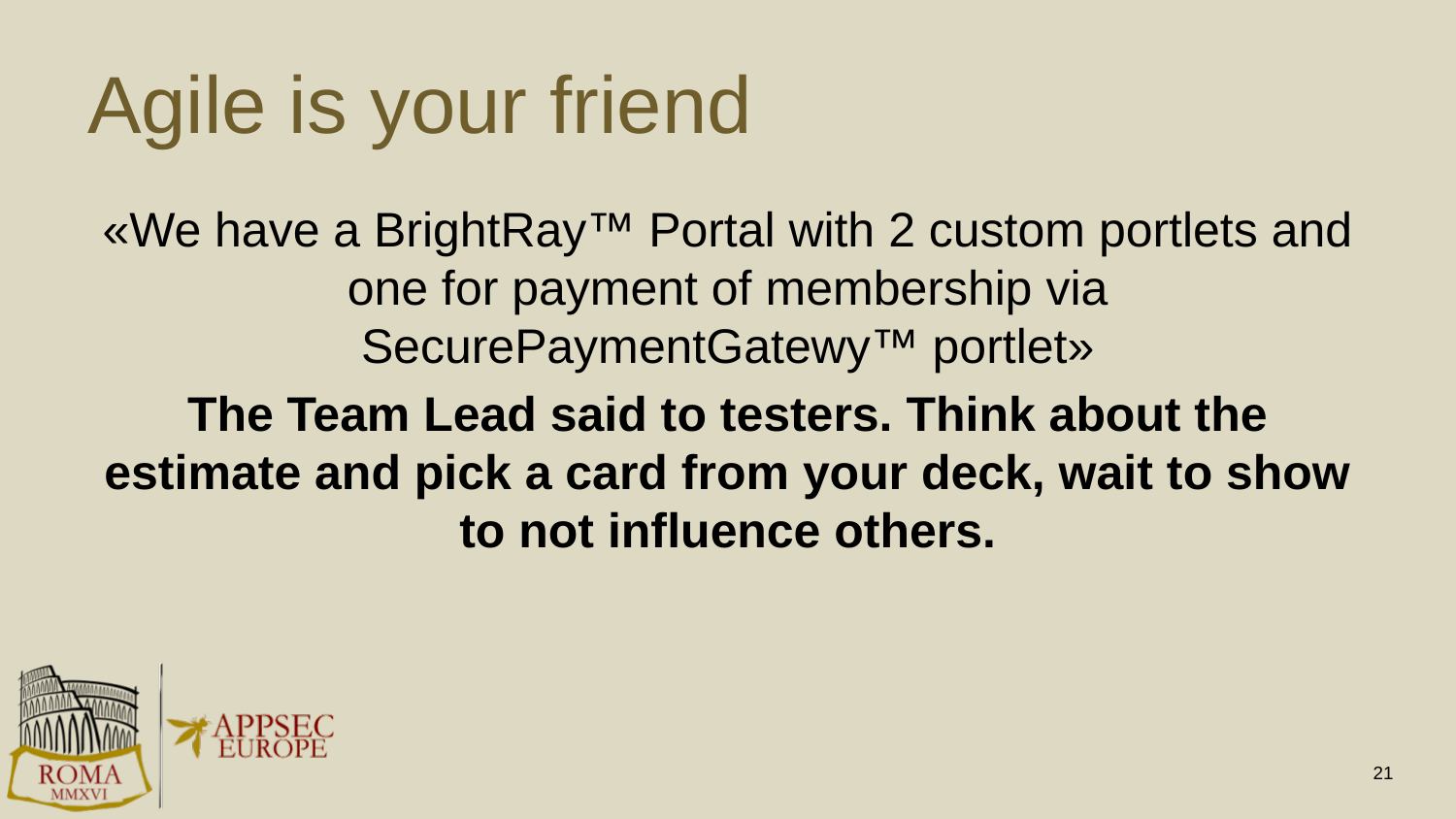

# Agile is your friend
«We have a BrightRay™ Portal with 2 custom portlets and one for payment of membership via SecurePaymentGatewy™ portlet»
The Team Lead said to testers. Think about the estimate and pick a card from your deck, wait to show to not influence others.

21